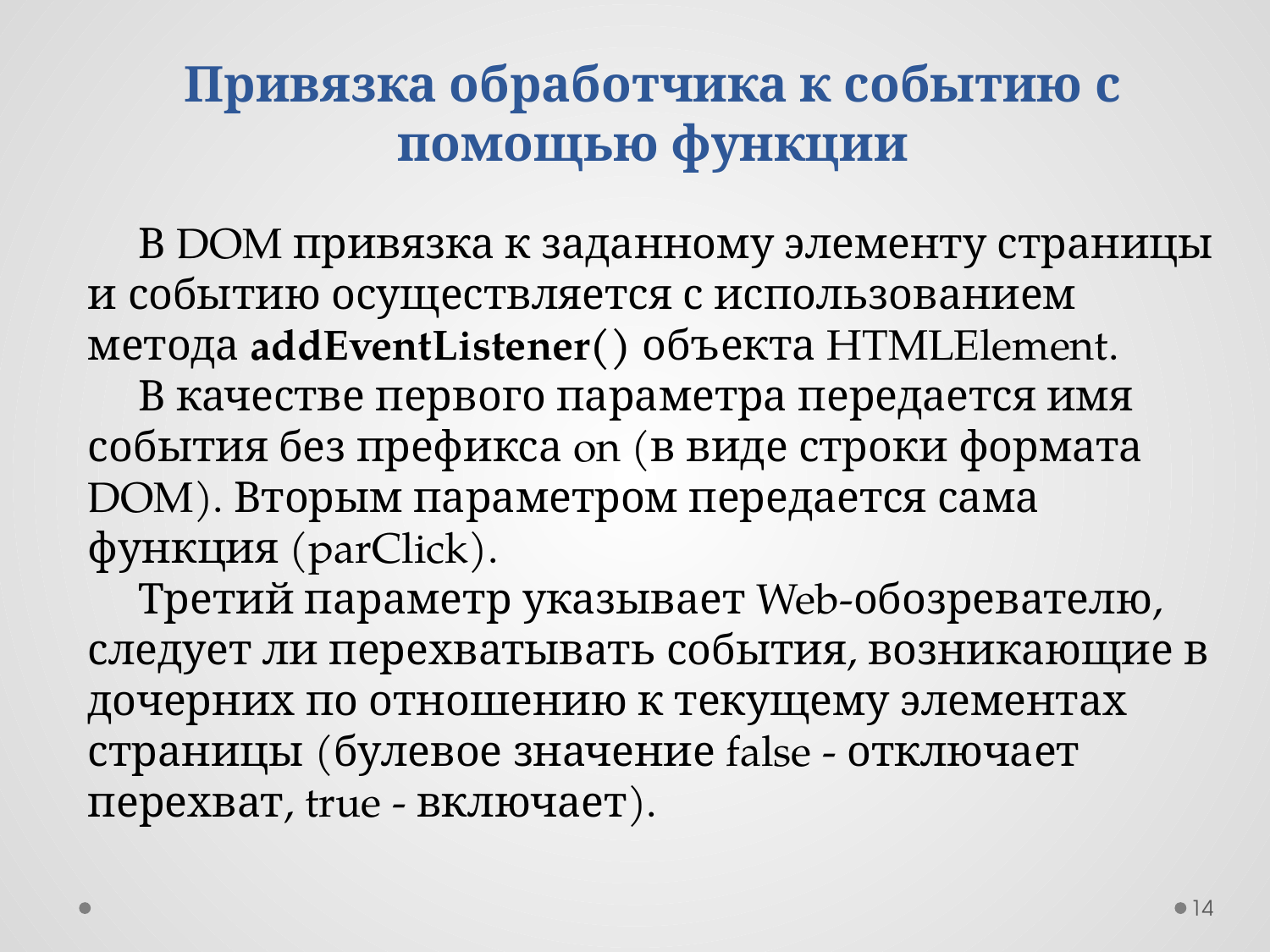

Привязка обработчика к событию с помощью функции
В DOM привязка к заданному элементу страницы и событию осуществляется с использованием метода addEventListener() объекта HTMLElement.
В качестве первого параметра передается имя события без префикса on (в виде строки формата DOM). Вторым параметром передается сама функция (parClick).
Третий параметр указывает Web-обозревателю, следует ли перехватывать события, возникающие в дочерних по отношению к текущему элементах страницы (булевое значение false - отключает перехват, true - включает).
14